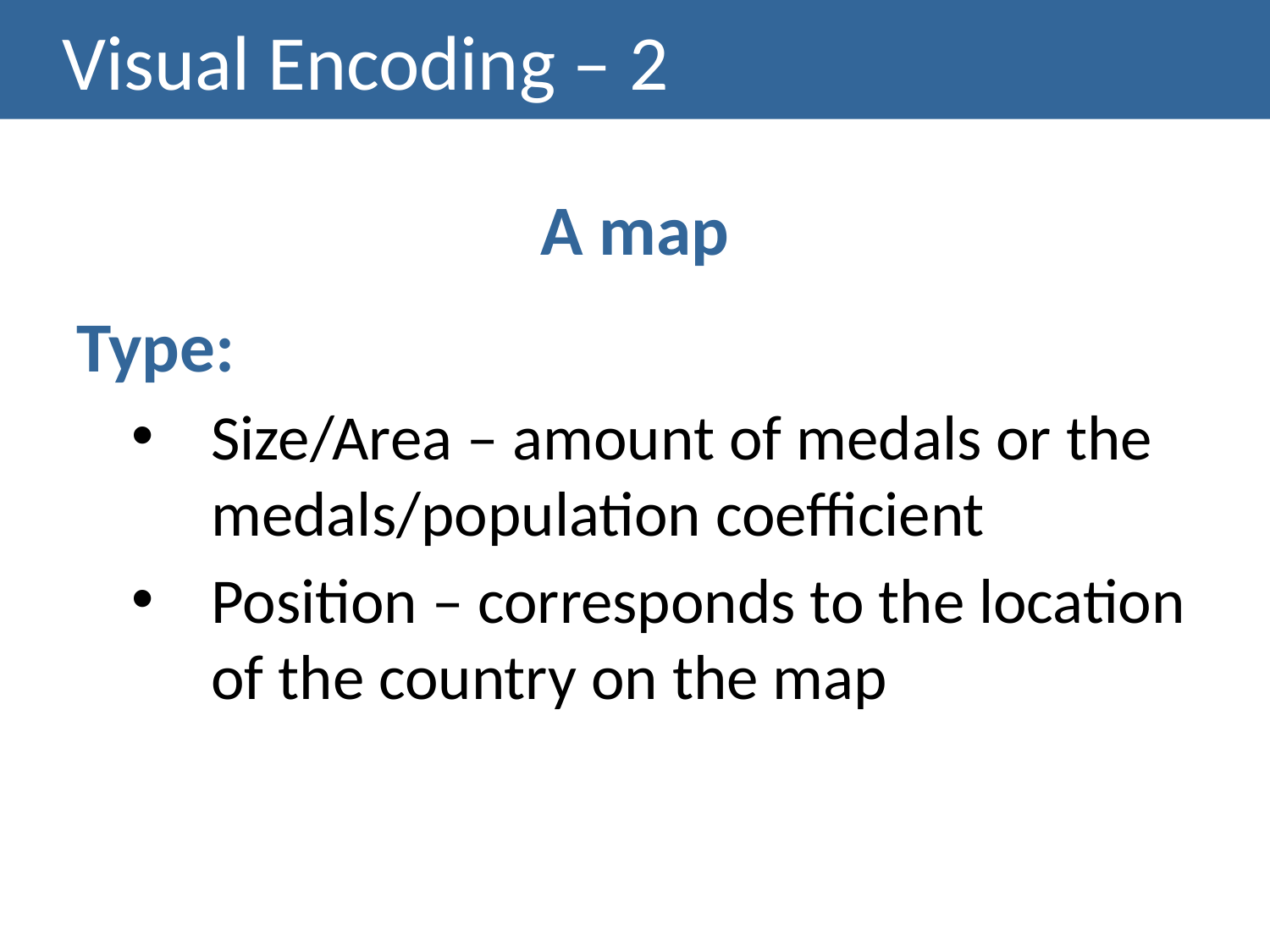

# Visual Encoding – 2
A map
Type:
Size/Area – amount of medals or the medals/population coefficient
Position – corresponds to the location of the country on the map